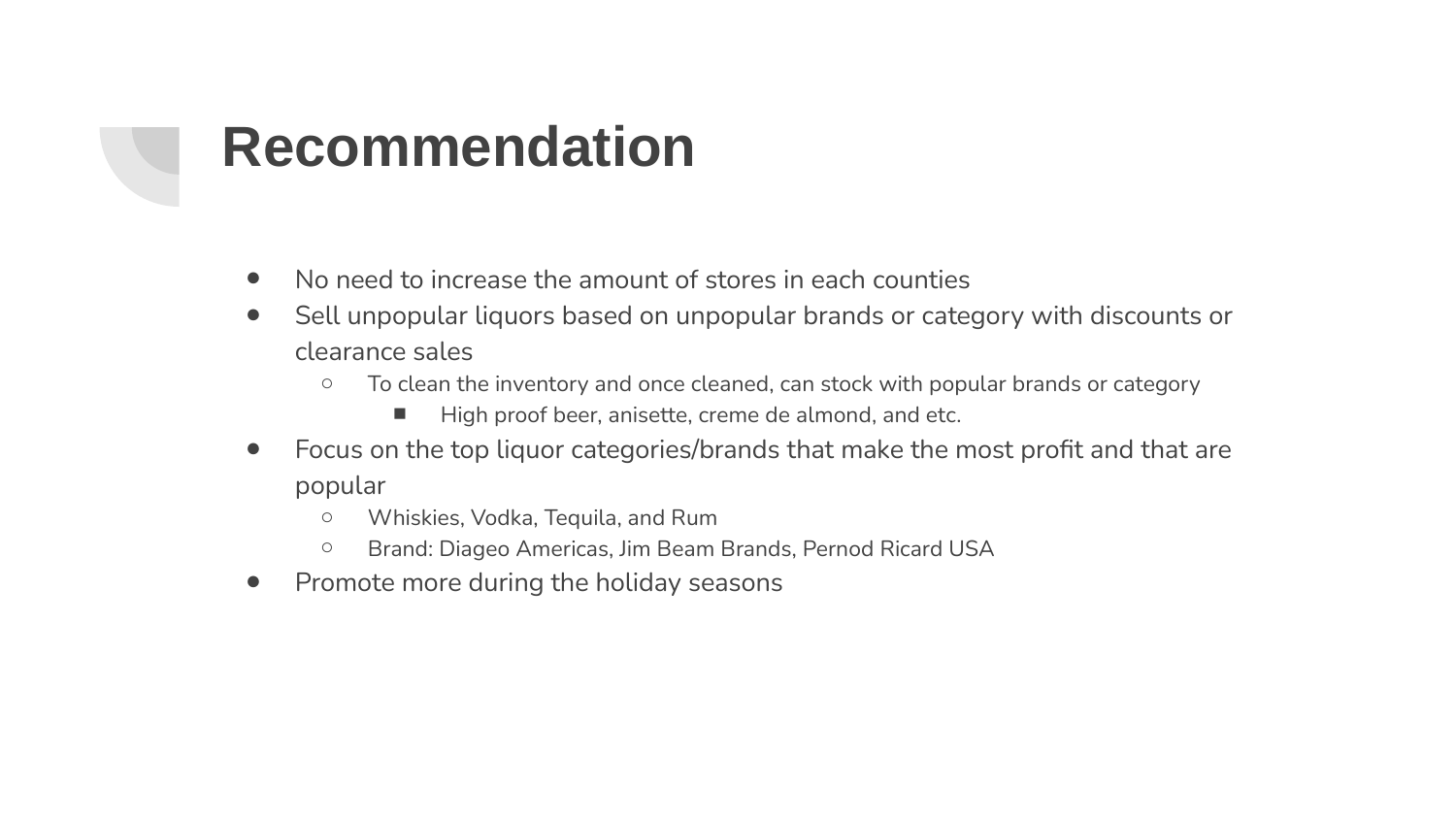

# Recommendation
No need to increase the amount of stores in each counties
Sell unpopular liquors based on unpopular brands or category with discounts or clearance sales
To clean the inventory and once cleaned, can stock with popular brands or category
High proof beer, anisette, creme de almond, and etc.
Focus on the top liquor categories/brands that make the most profit and that are popular
Whiskies, Vodka, Tequila, and Rum
Brand: Diageo Americas, Jim Beam Brands, Pernod Ricard USA
Promote more during the holiday seasons